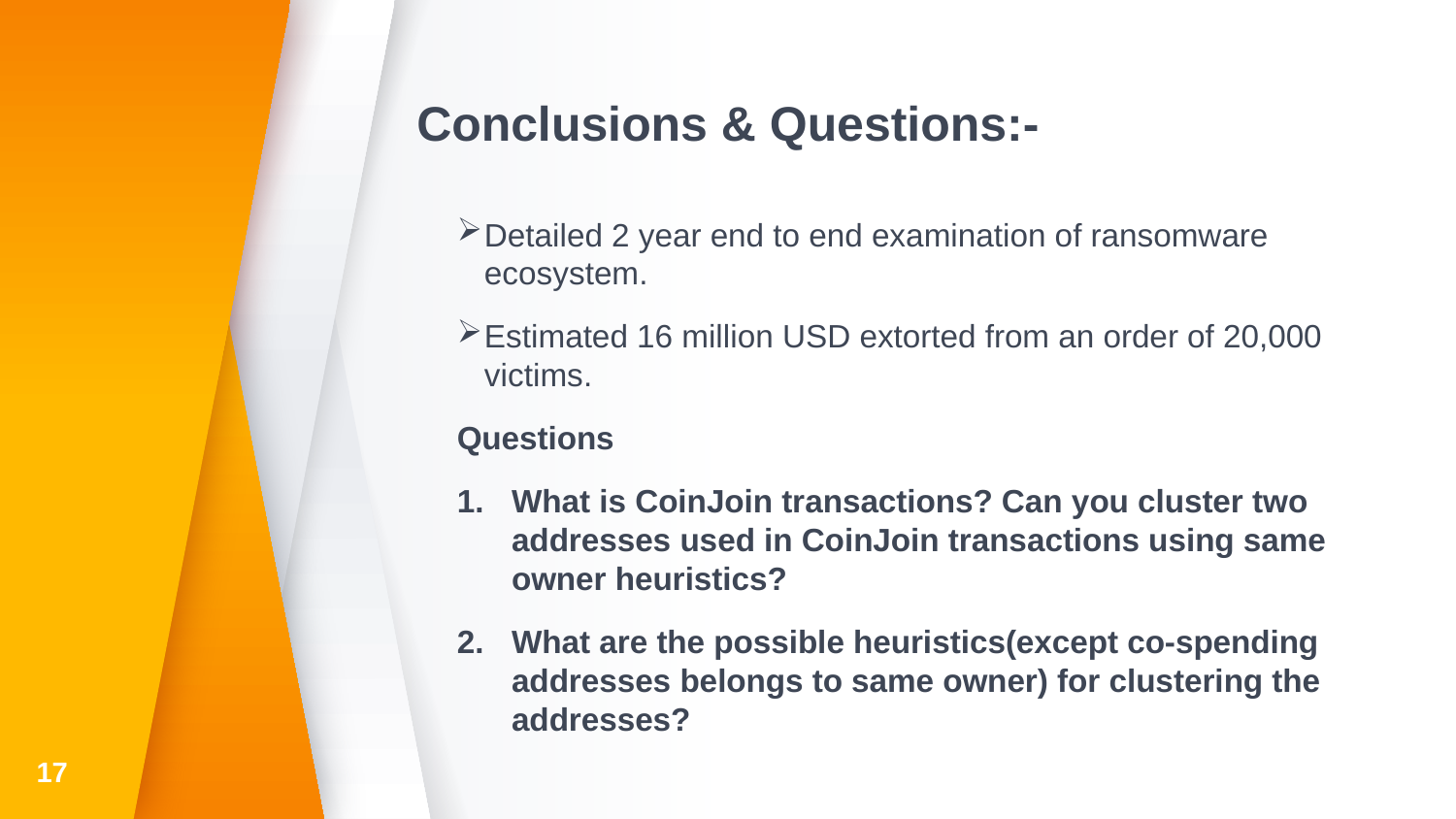

# Conclusions & Questions:-
Detailed 2 year end to end examination of ransomware ecosystem.
Estimated 16 million USD extorted from an order of 20,000 victims.
Questions
What is CoinJoin transactions? Can you cluster two addresses used in CoinJoin transactions using same owner heuristics?
What are the possible heuristics(except co-spending addresses belongs to same owner) for clustering the addresses?
17